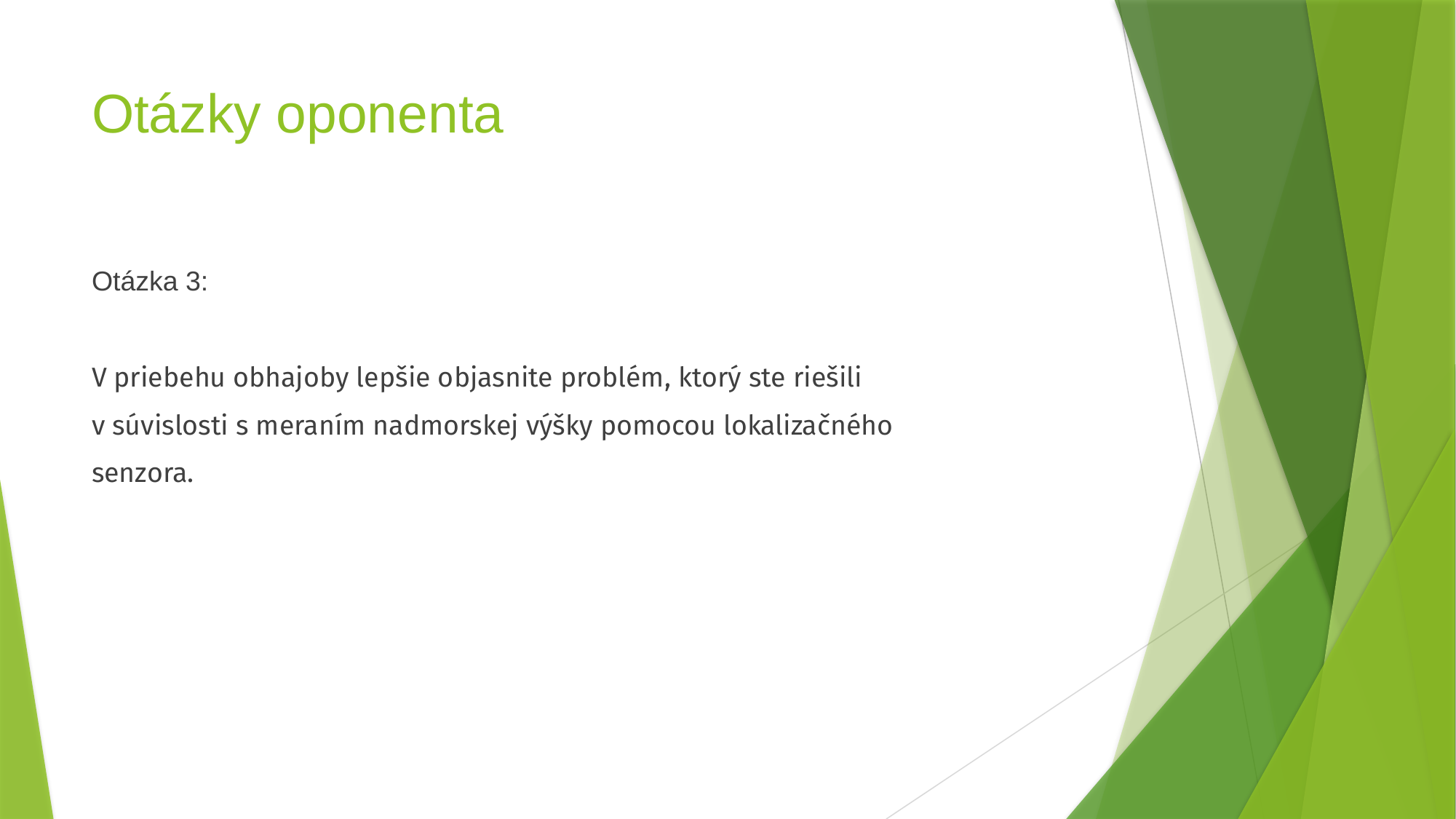

# Otázky oponenta
Otázka 3:

V priebehu obhajoby lepšie objasnite problém, ktorý ste riešili
v súvislosti s meraním nadmorskej výšky pomocou lokalizačného
senzora.